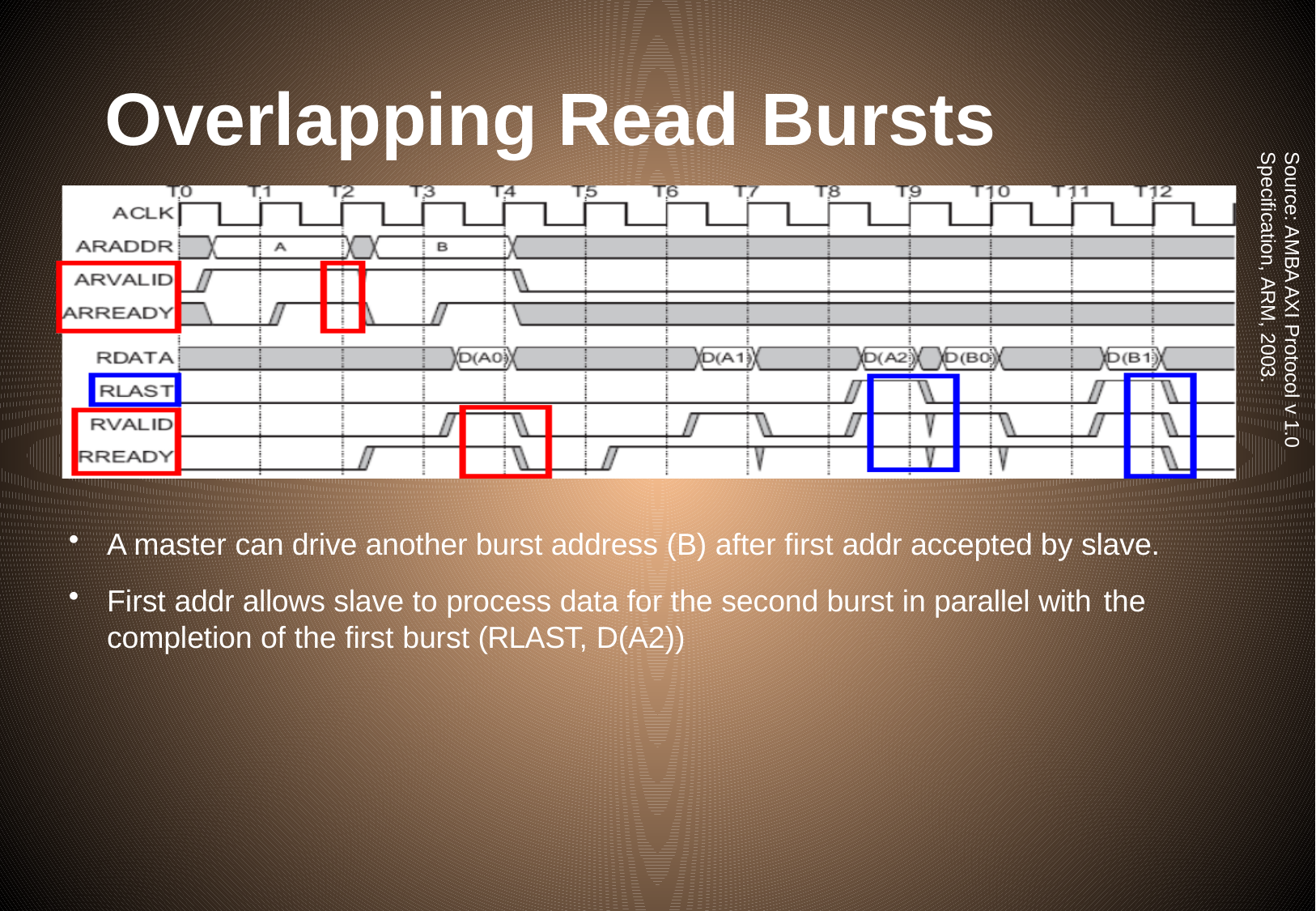

# Overlapping Read Bursts
Source: AMBA AXI Protocol v 1.0 Specification, ARM, 2003.

A master can drive another burst address (B) after first addr accepted by slave.
First addr allows slave to process data for the second burst in parallel with the
completion of the first burst (RLAST, D(A2))